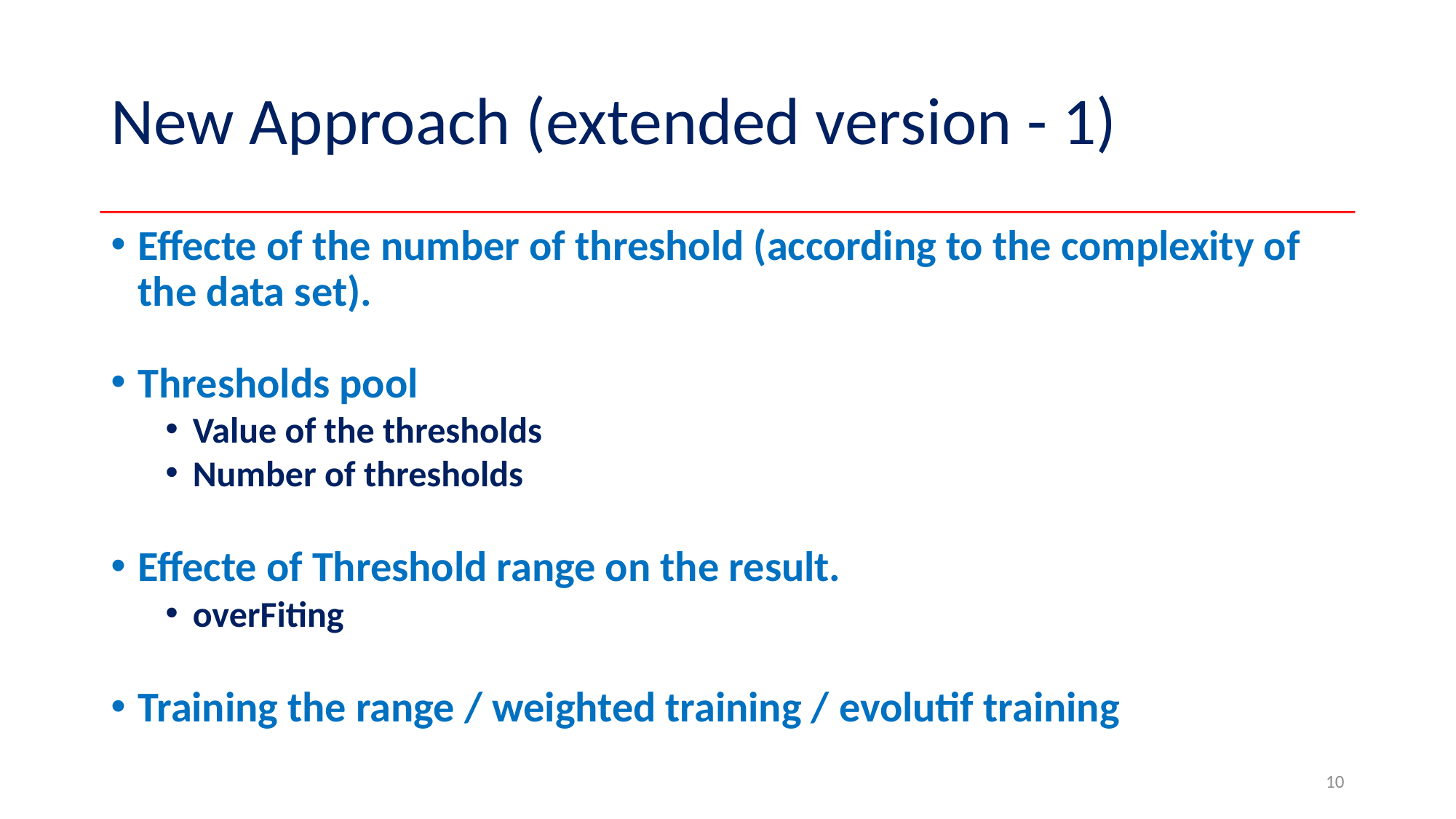

New Approach (extended version - 1)

Effecte of the number of threshold (according to the complexity of the data set).

Thresholds pool
Value of the thresholds
Number of thresholds

Effecte of Threshold range on the result.
overFiting

Training the range / weighted training / evolutif training
10